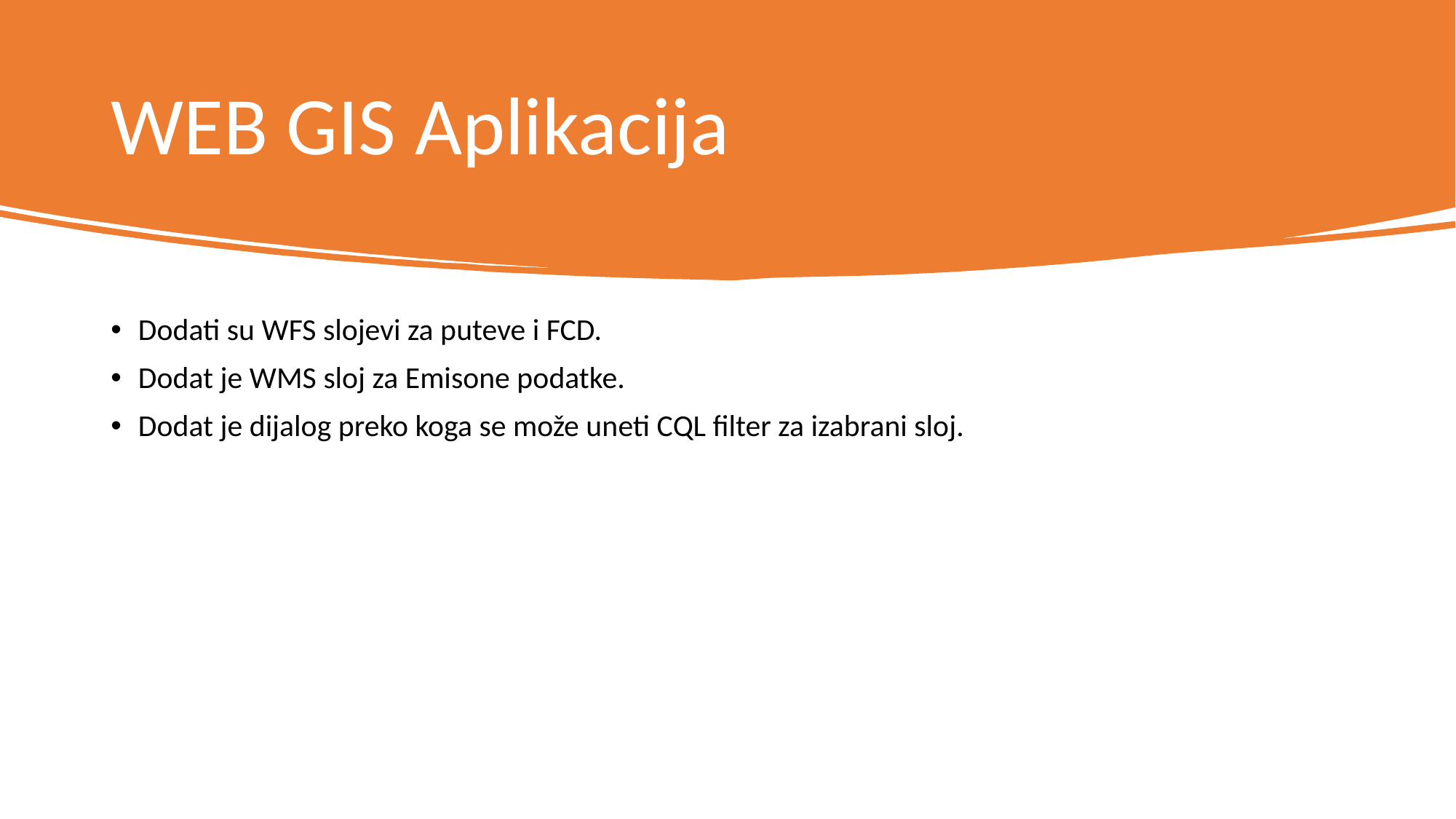

# WEB GIS Aplikacija
Dodati su WFS slojevi za puteve i FCD.
Dodat je WMS sloj za Emisone podatke.
Dodat je dijalog preko koga se može uneti CQL filter za izabrani sloj.